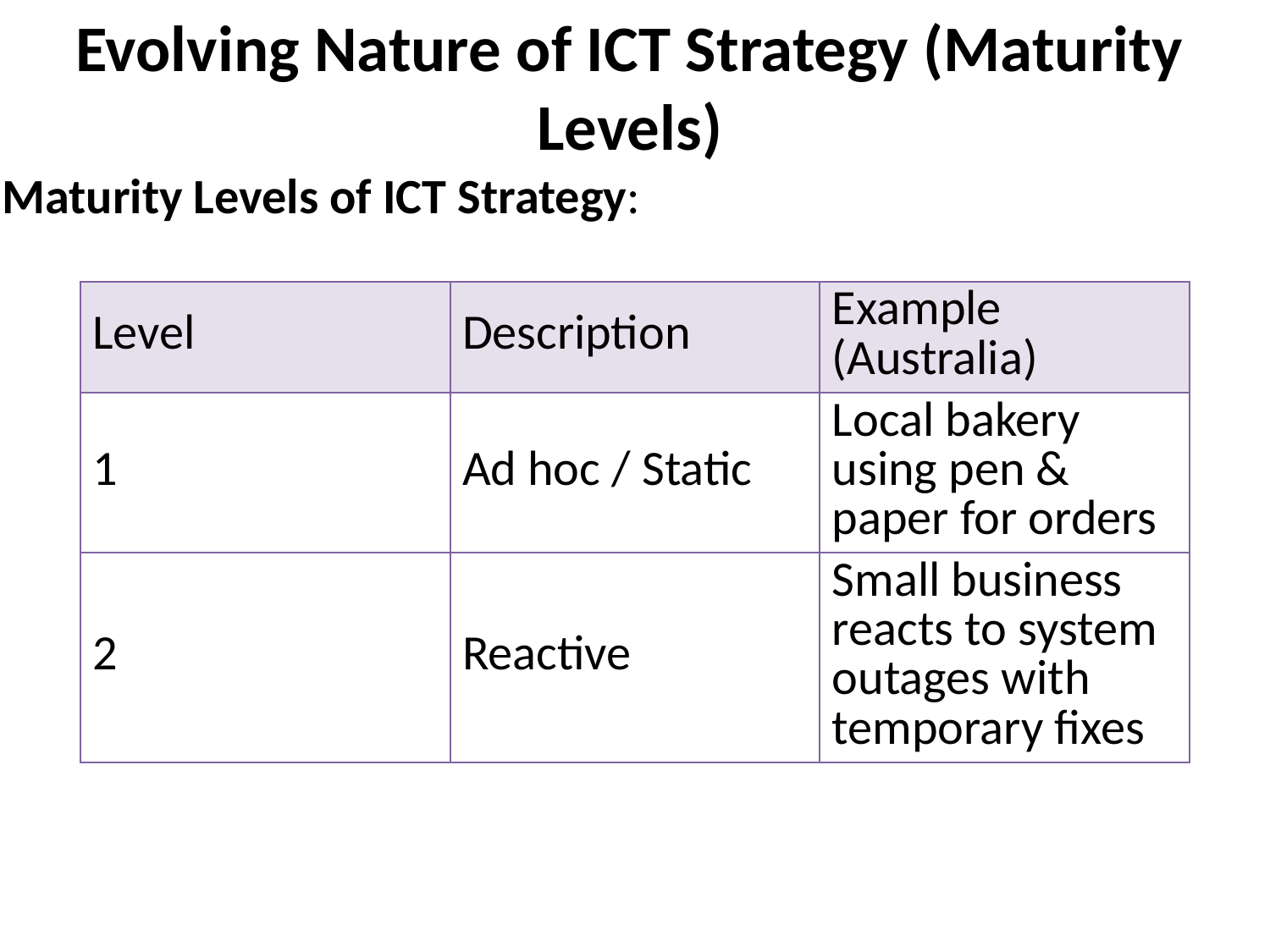

# Evolving Nature of ICT Strategy (Maturity Levels)
Maturity Levels of ICT Strategy:
| Level | Description | Example (Australia) |
| --- | --- | --- |
| 1 | Ad hoc / Static | Local bakery using pen & paper for orders |
| 2 | Reactive | Small business reacts to system outages with temporary fixes |